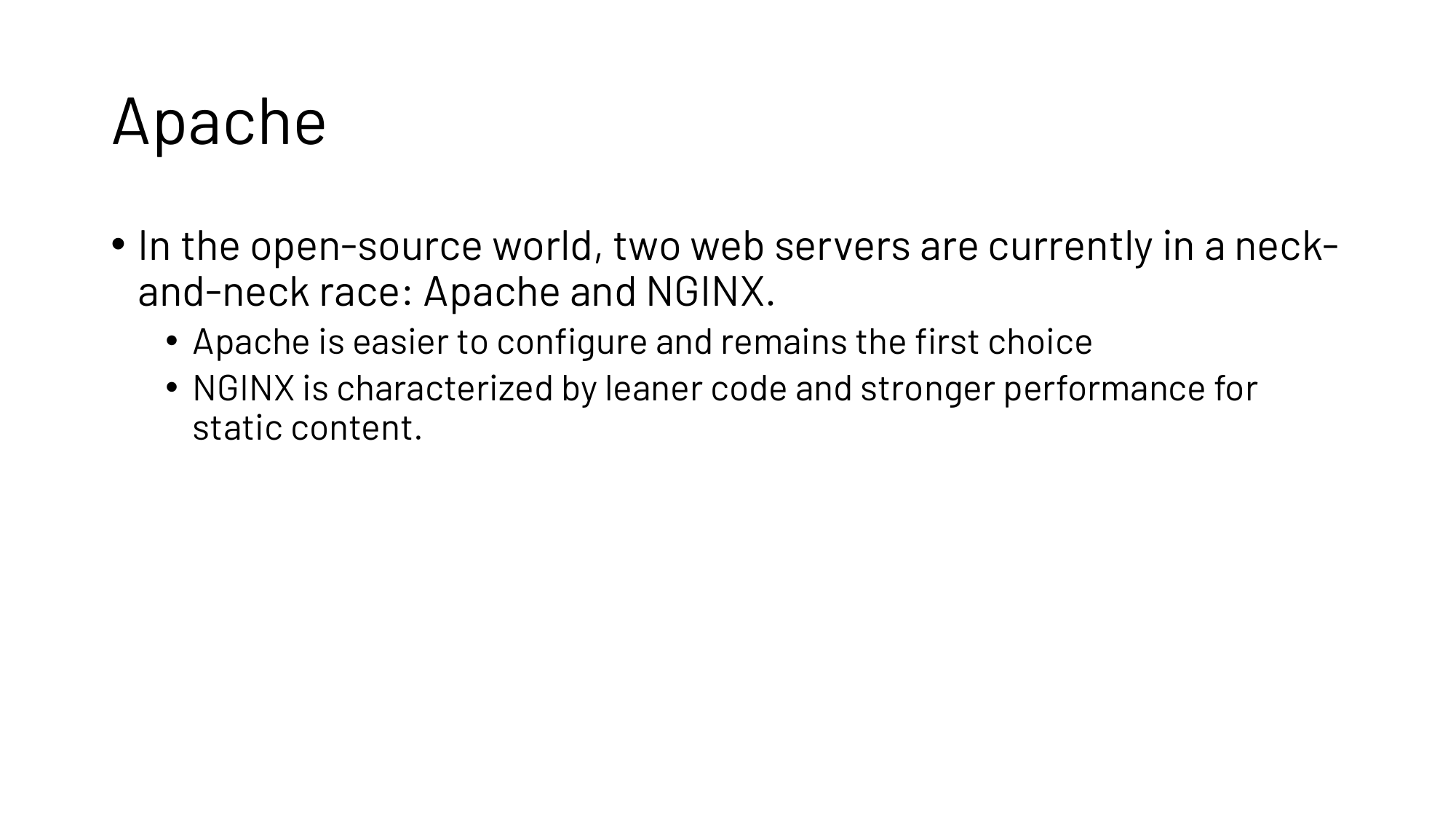

# Apache
In the open-source world, two web servers are currently in a neck-and-neck race: Apache and NGINX.
Apache is easier to configure and remains the first choice
NGINX is characterized by leaner code and stronger performance for static content.